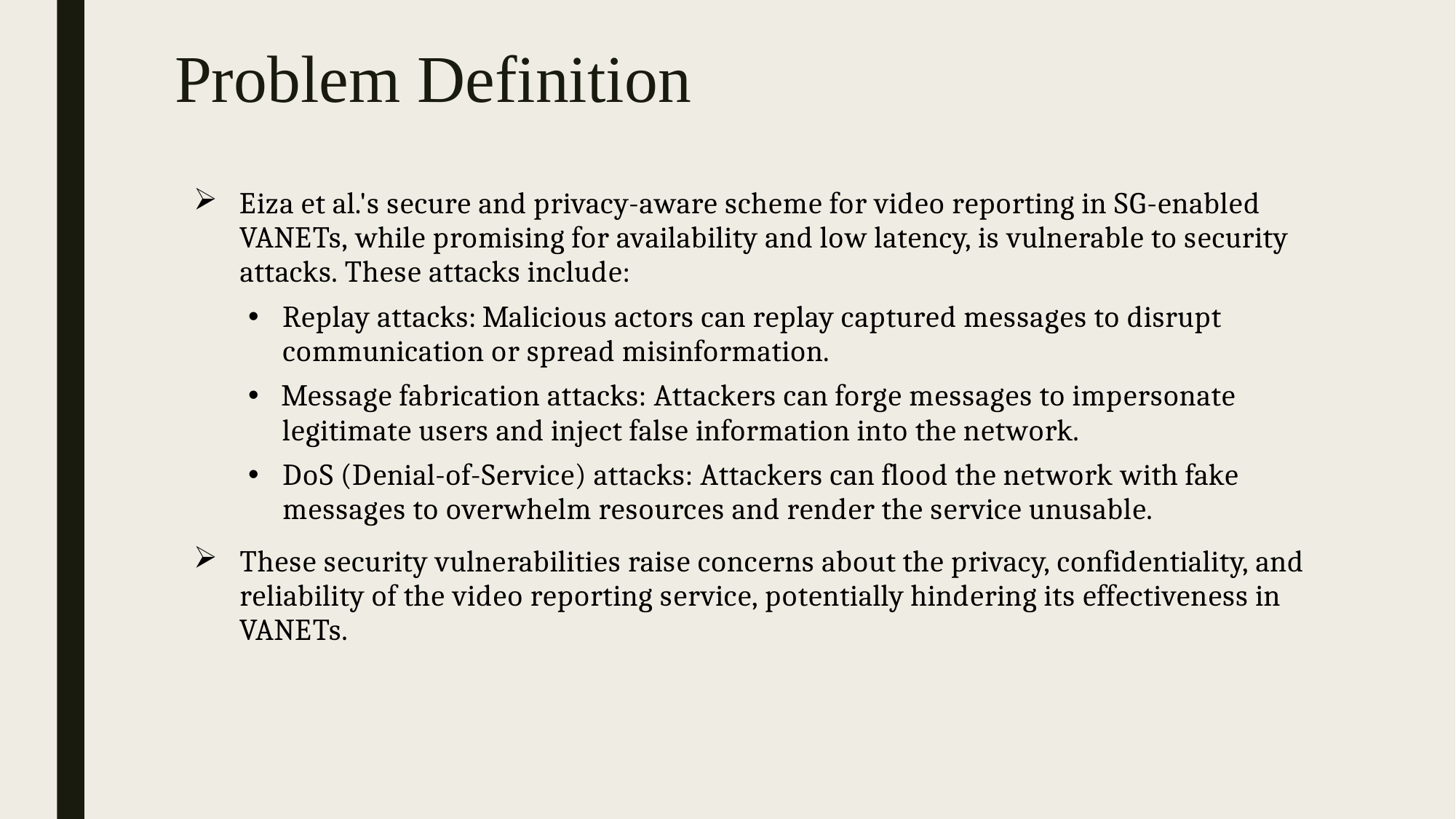

# Problem Definition
Eiza et al.'s secure and privacy-aware scheme for video reporting in SG-enabled VANETs, while promising for availability and low latency, is vulnerable to security attacks. These attacks include:
Replay attacks: Malicious actors can replay captured messages to disrupt communication or spread misinformation.
Message fabrication attacks: Attackers can forge messages to impersonate legitimate users and inject false information into the network.
DoS (Denial-of-Service) attacks: Attackers can flood the network with fake messages to overwhelm resources and render the service unusable.
These security vulnerabilities raise concerns about the privacy, confidentiality, and reliability of the video reporting service, potentially hindering its effectiveness in VANETs.